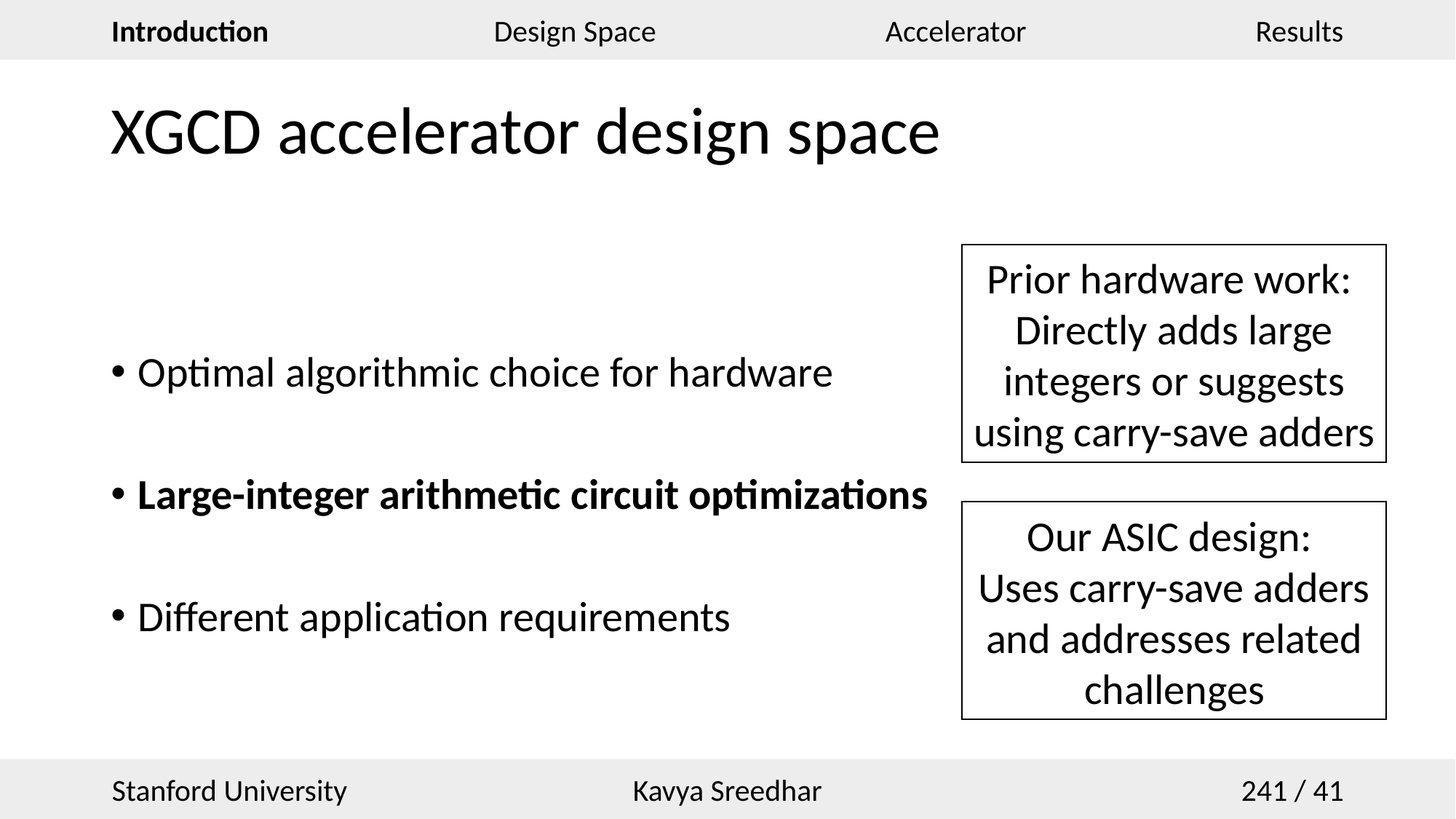

# XGCD accelerator design space

Optimal algorithmic choice for hardware

Large-integer arithmetic circuit optimizations

Different application requirements

Prior hardware work:
Directly adds large integers or suggests using carry-save adders
Our ASIC design:
Uses carry-save adders and addresses related challenges